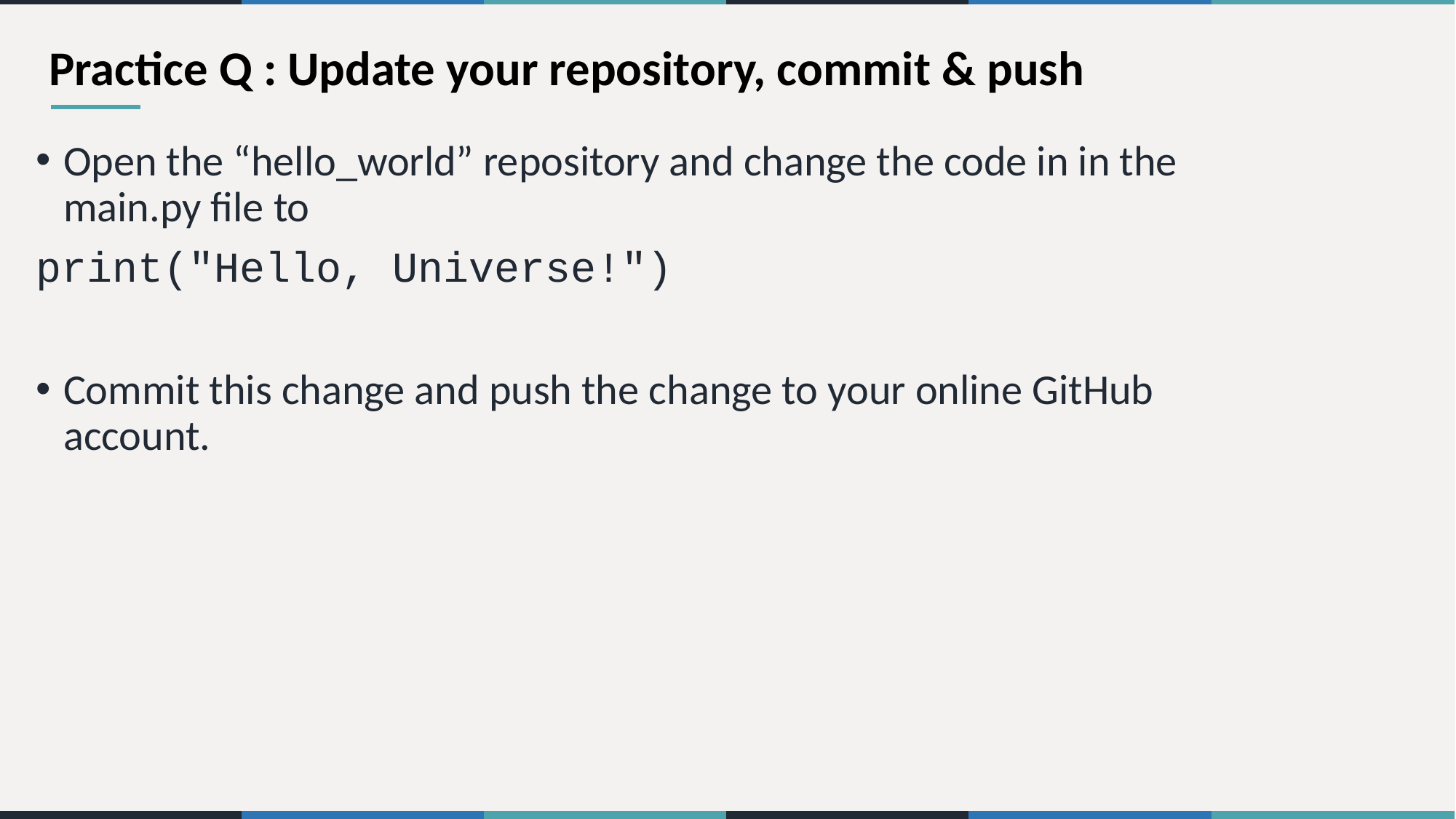

# Practice Q : Update your repository, commit & push
Open the “hello_world” repository and change the code in in the main.py file to
print("Hello, Universe!")

Commit this change and push the change to your online GitHub account.